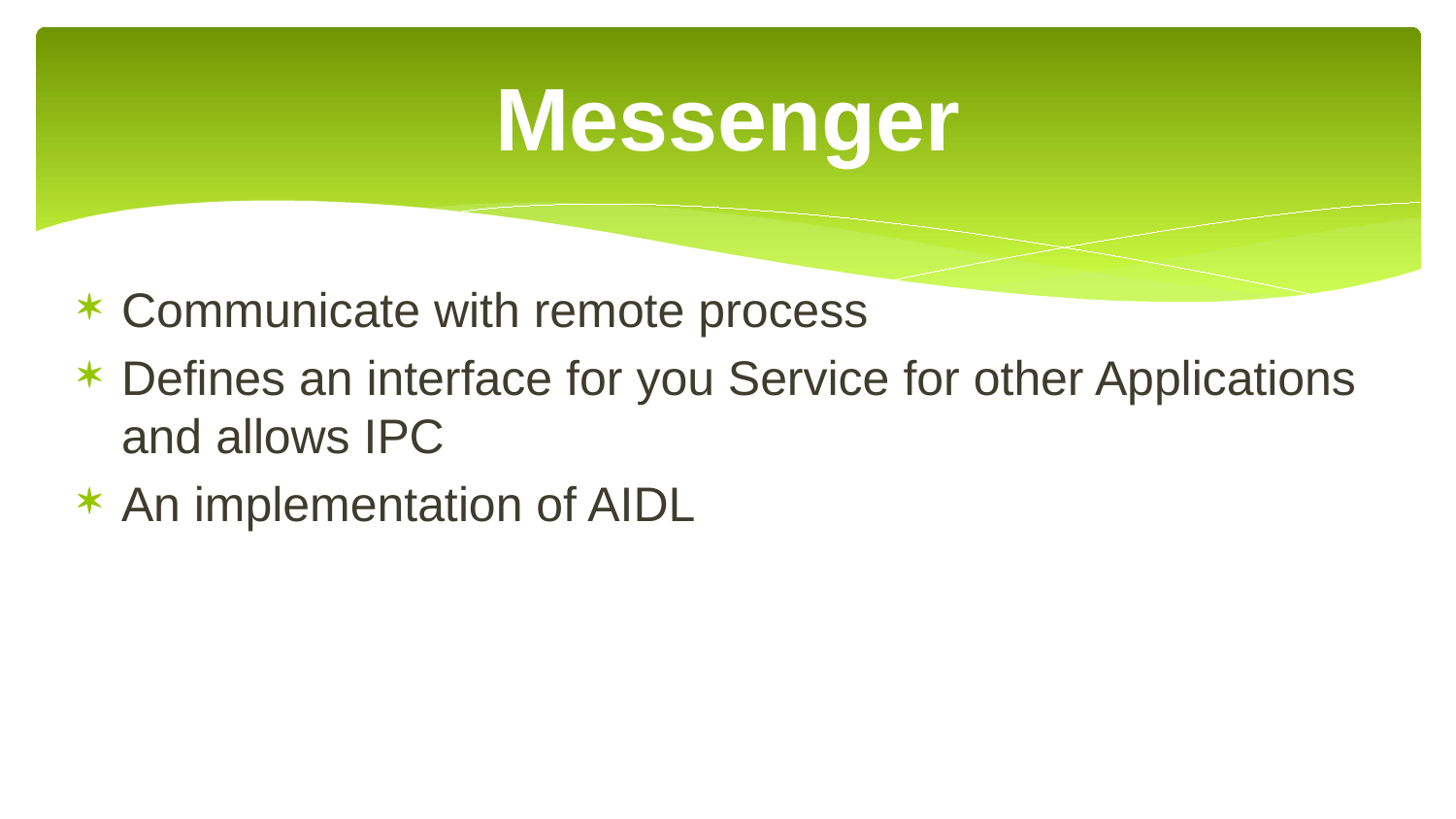

# Messenger
Communicate with remote process
Defines an interface for you Service for other Applications and allows IPC
An implementation of AIDL